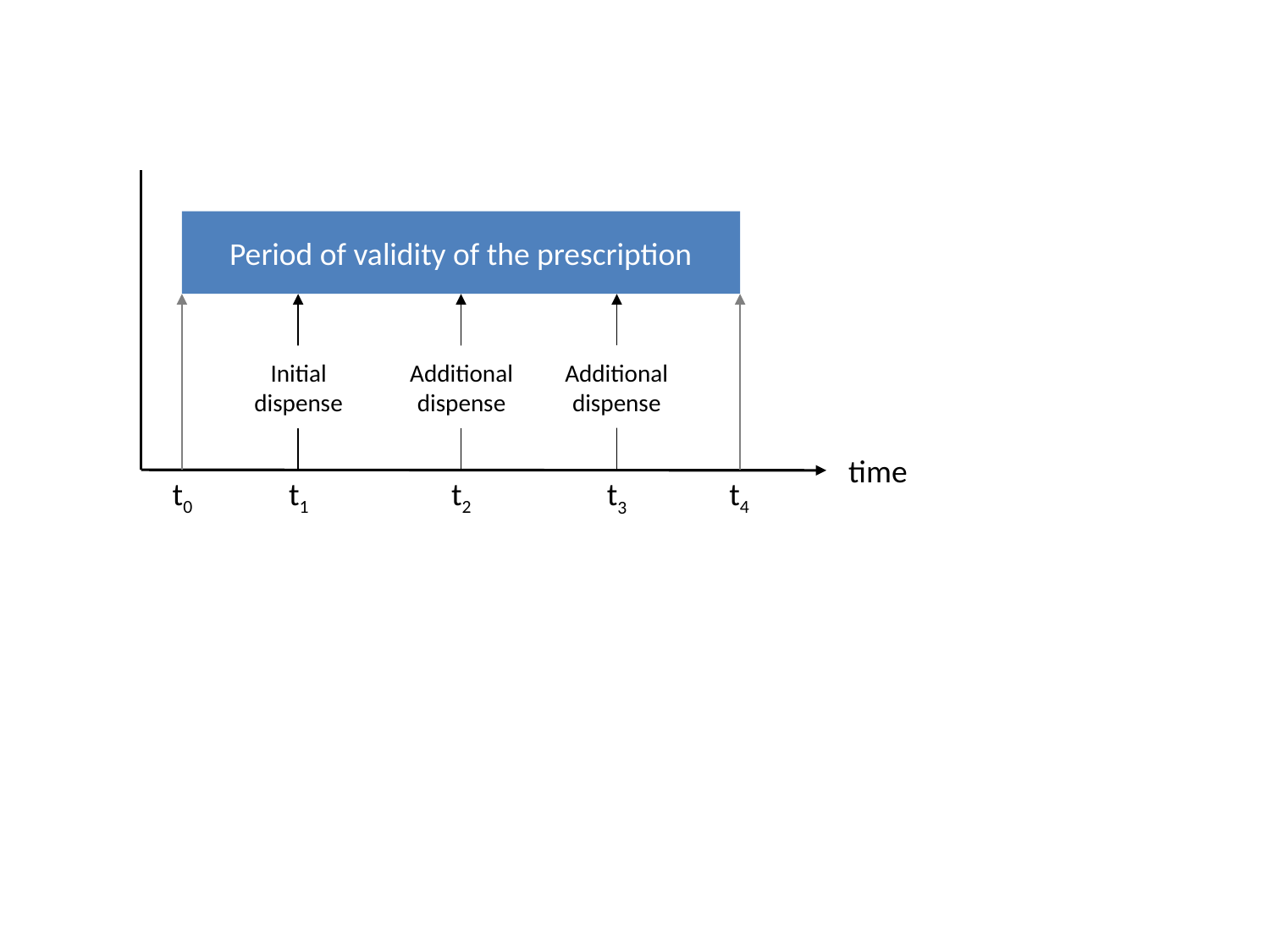

Period of validity of the prescription
Additional
dispense
Additional
dispense
Initial
dispense
time
t0
t1
t2
t4
t3